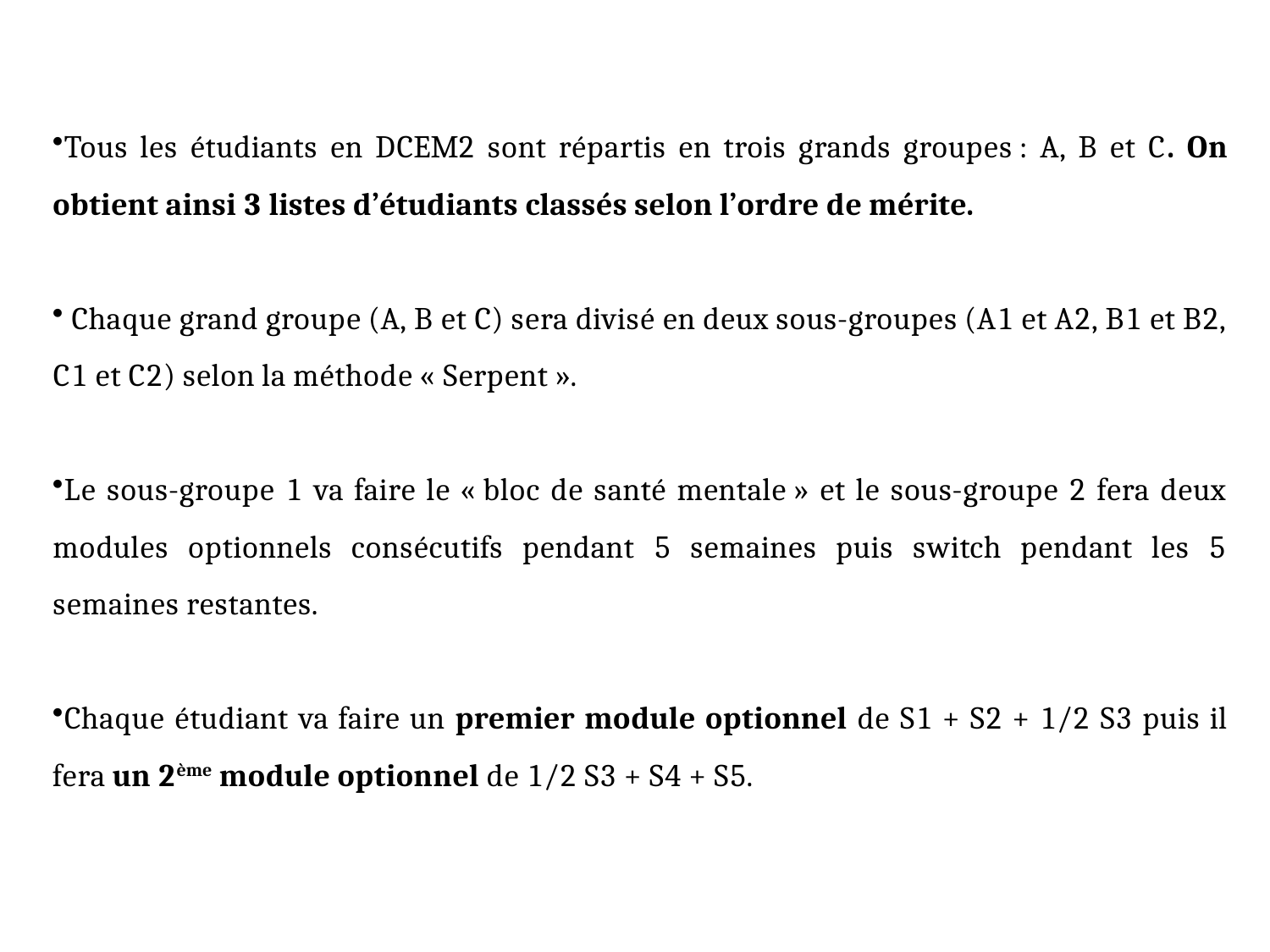

Tous les étudiants en DCEM2 sont répartis en trois grands groupes : A, B et C. On obtient ainsi 3 listes d’étudiants classés selon l’ordre de mérite.

 Chaque grand groupe (A, B et C) sera divisé en deux sous-groupes (A1 et A2, B1 et B2, C1 et C2) selon la méthode « Serpent ».

Le sous-groupe 1 va faire le « bloc de santé mentale » et le sous-groupe 2 fera deux modules optionnels consécutifs pendant 5 semaines puis switch pendant les 5 semaines restantes.

Chaque étudiant va faire un premier module optionnel de S1 + S2 + 1/2 S3 puis il fera un 2ème module optionnel de 1/2 S3 + S4 + S5.